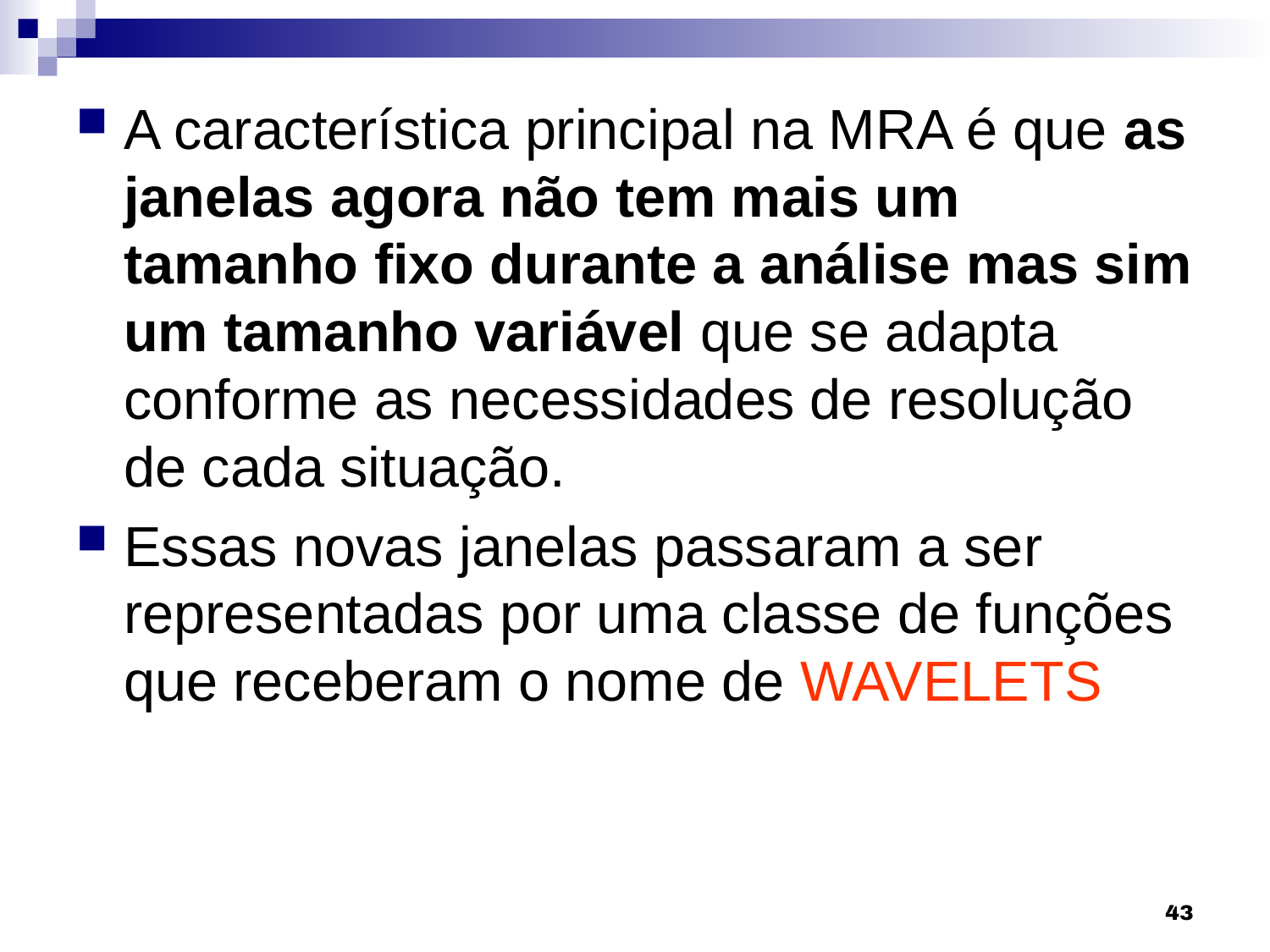

A característica principal na MRA é que as janelas agora não tem mais um tamanho fixo durante a análise mas sim um tamanho variável que se adapta conforme as necessidades de resolução de cada situação.
Essas novas janelas passaram a ser representadas por uma classe de funções que receberam o nome de WAVELETS
43